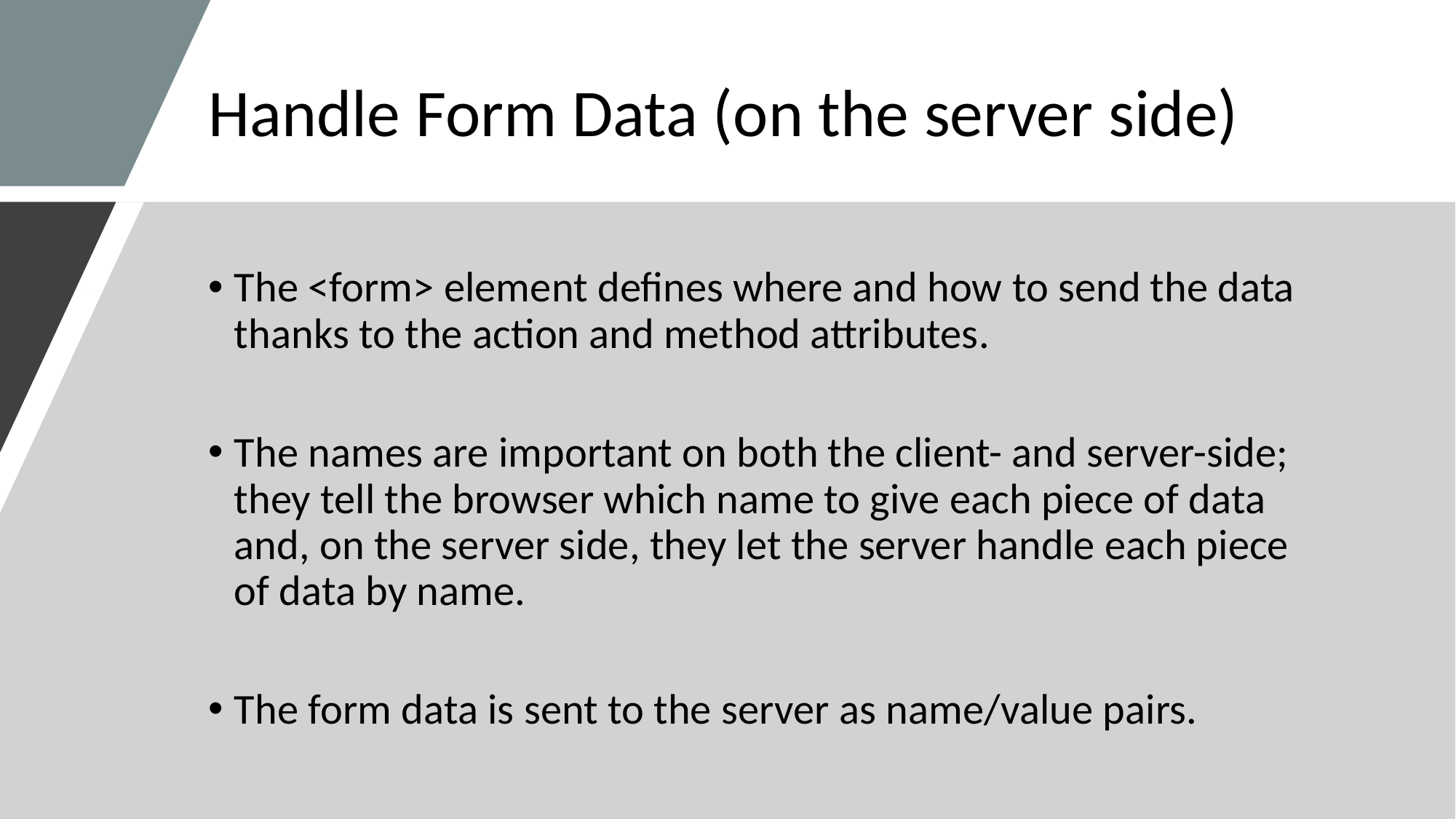

# Handle Form Data (on the server side)

The <form> element defines where and how to send the data thanks to the action and method attributes.

The names are important on both the client- and server-side; they tell the browser which name to give each piece of data and, on the server side, they let the server handle each piece of data by name.

The form data is sent to the server as name/value pairs.